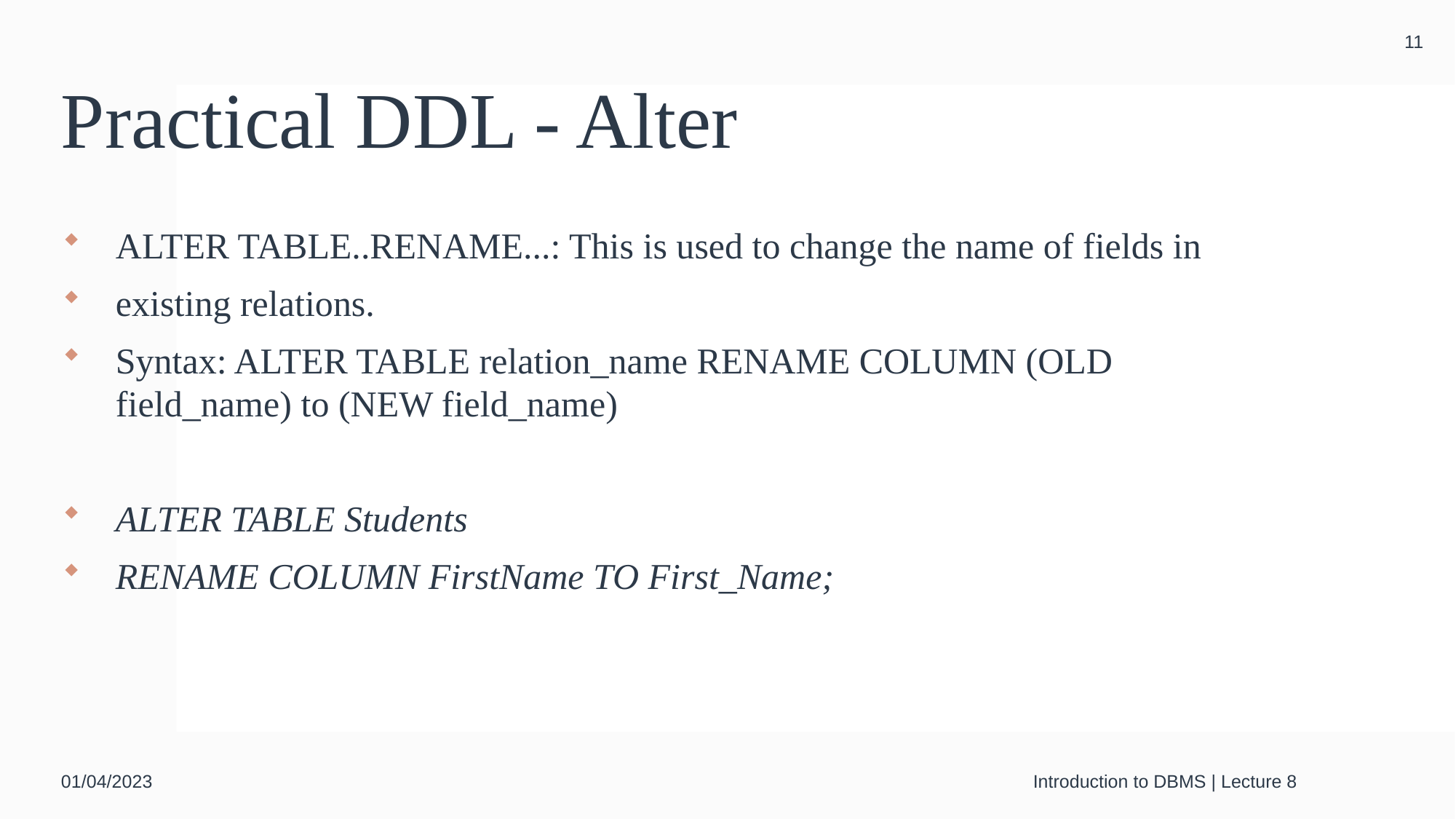

11
# Practical DDL - Alter
ALTER TABLE..RENAME...: This is used to change the name of fields in
existing relations.
Syntax: ALTER TABLE relation_name RENAME COLUMN (OLD field_name) to (NEW field_name)

ALTER TABLE Students
RENAME COLUMN FirstName TO First_Name;
01/04/2023
Introduction to DBMS | Lecture 8